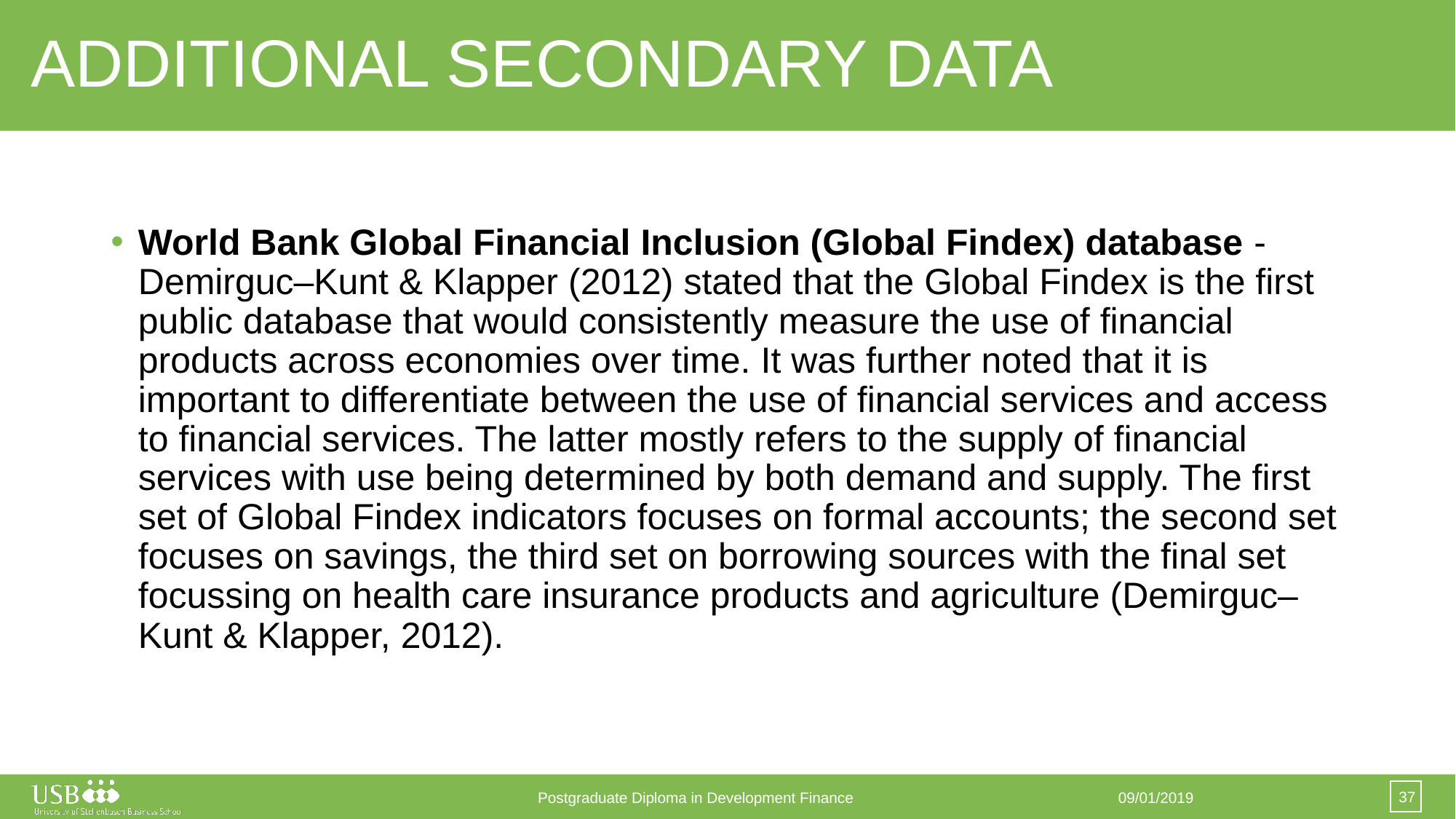

# ADDITIONAL SECONDARY DATA
World Bank Global Financial Inclusion (Global Findex) database - Demirguc–Kunt & Klapper (2012) stated that the Global Findex is the first public database that would consistently measure the use of financial products across economies over time. It was further noted that it is important to differentiate between the use of financial services and access to financial services. The latter mostly refers to the supply of financial services with use being determined by both demand and supply. The first set of Global Findex indicators focuses on formal accounts; the second set focuses on savings, the third set on borrowing sources with the final set focussing on health care insurance products and agriculture (Demirguc–Kunt & Klapper, 2012).

37